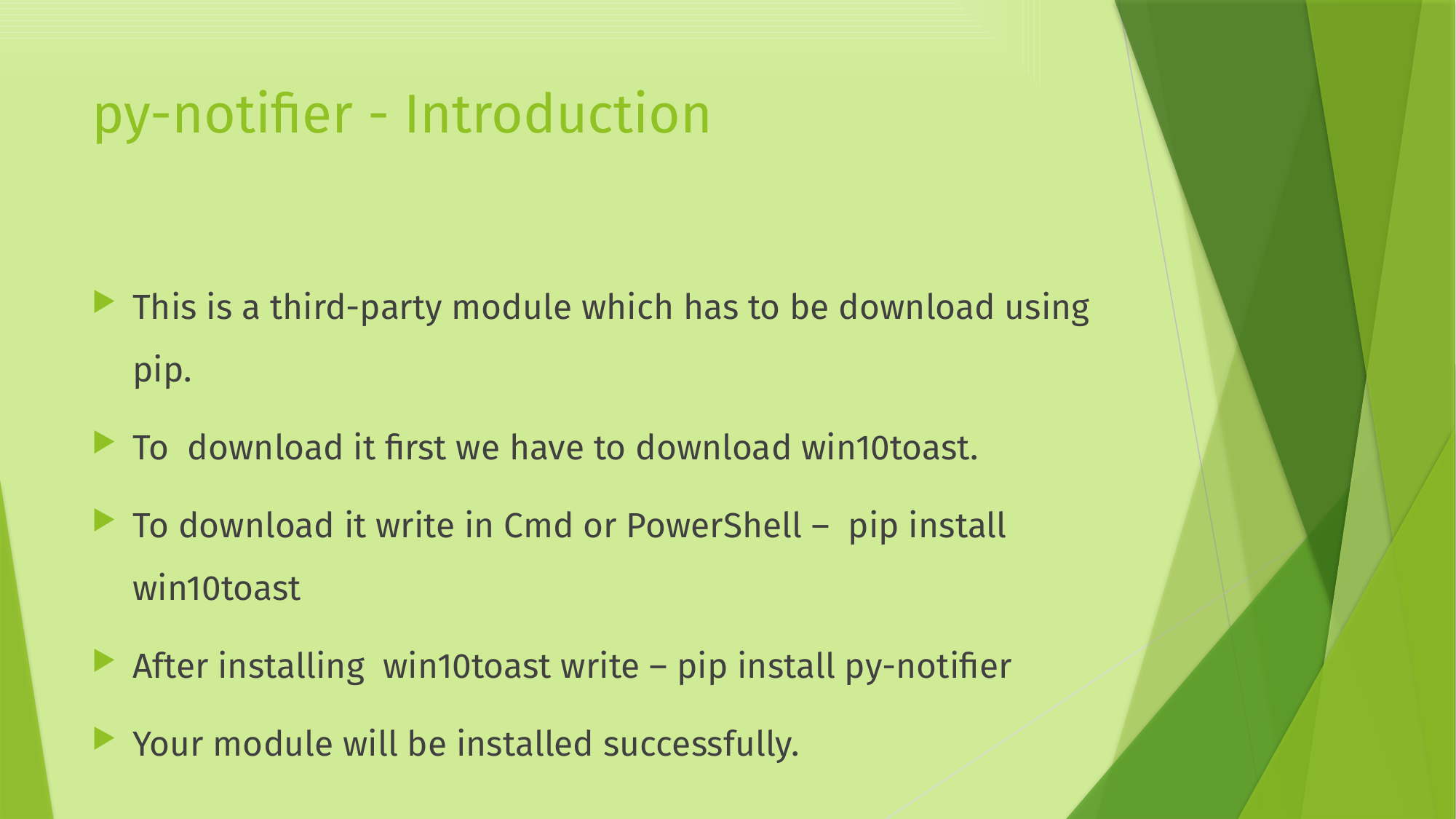

# py-notifier - Introduction
This is a third-party module which has to be download using pip.
To  download it first we have to download win10toast.
To download it write in Cmd or PowerShell –  pip install win10toast
After installing  win10toast write – pip install py-notifier
Your module will be installed successfully.